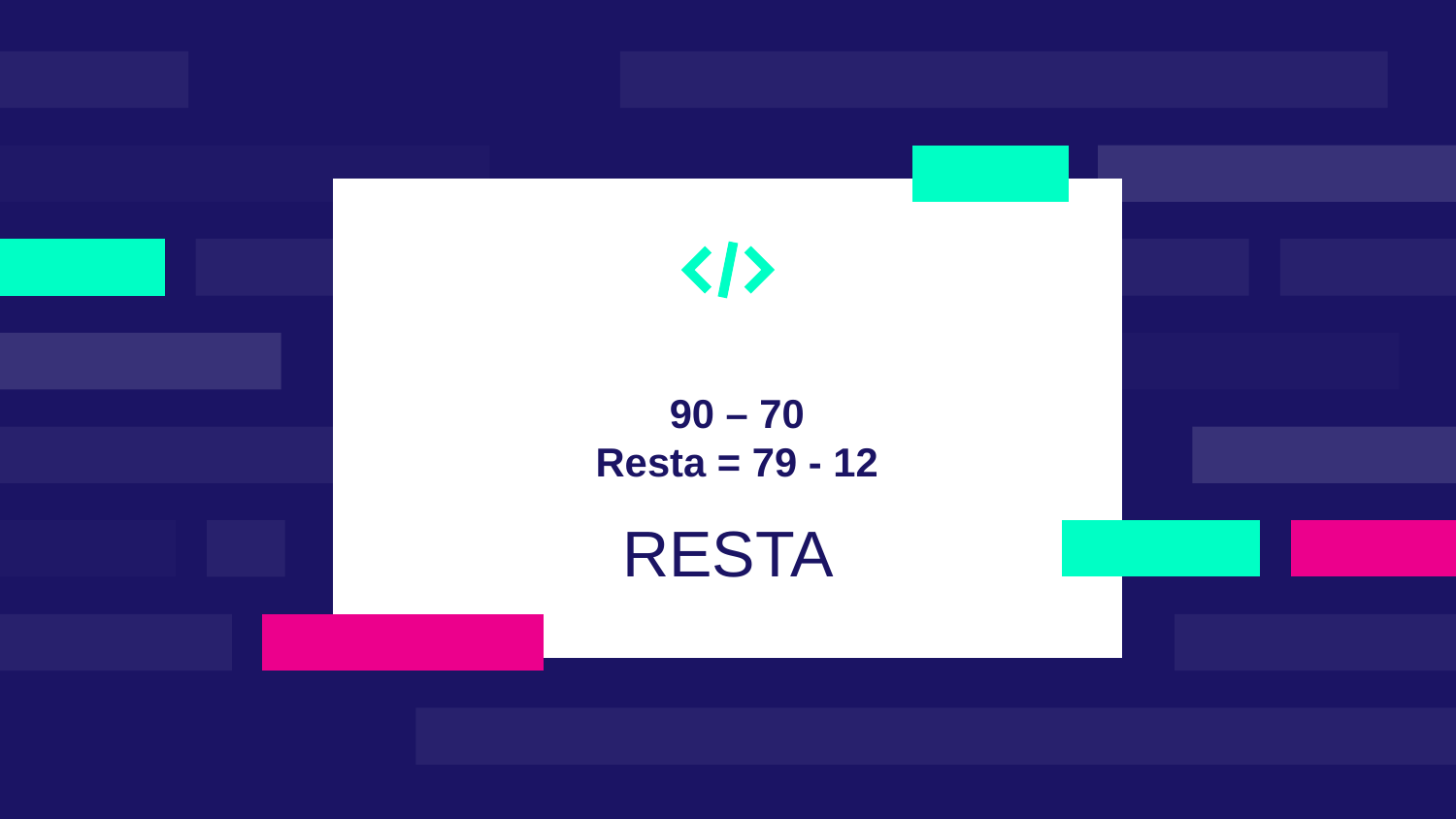

90 – 70
Resta = 79 - 12
# RESTA